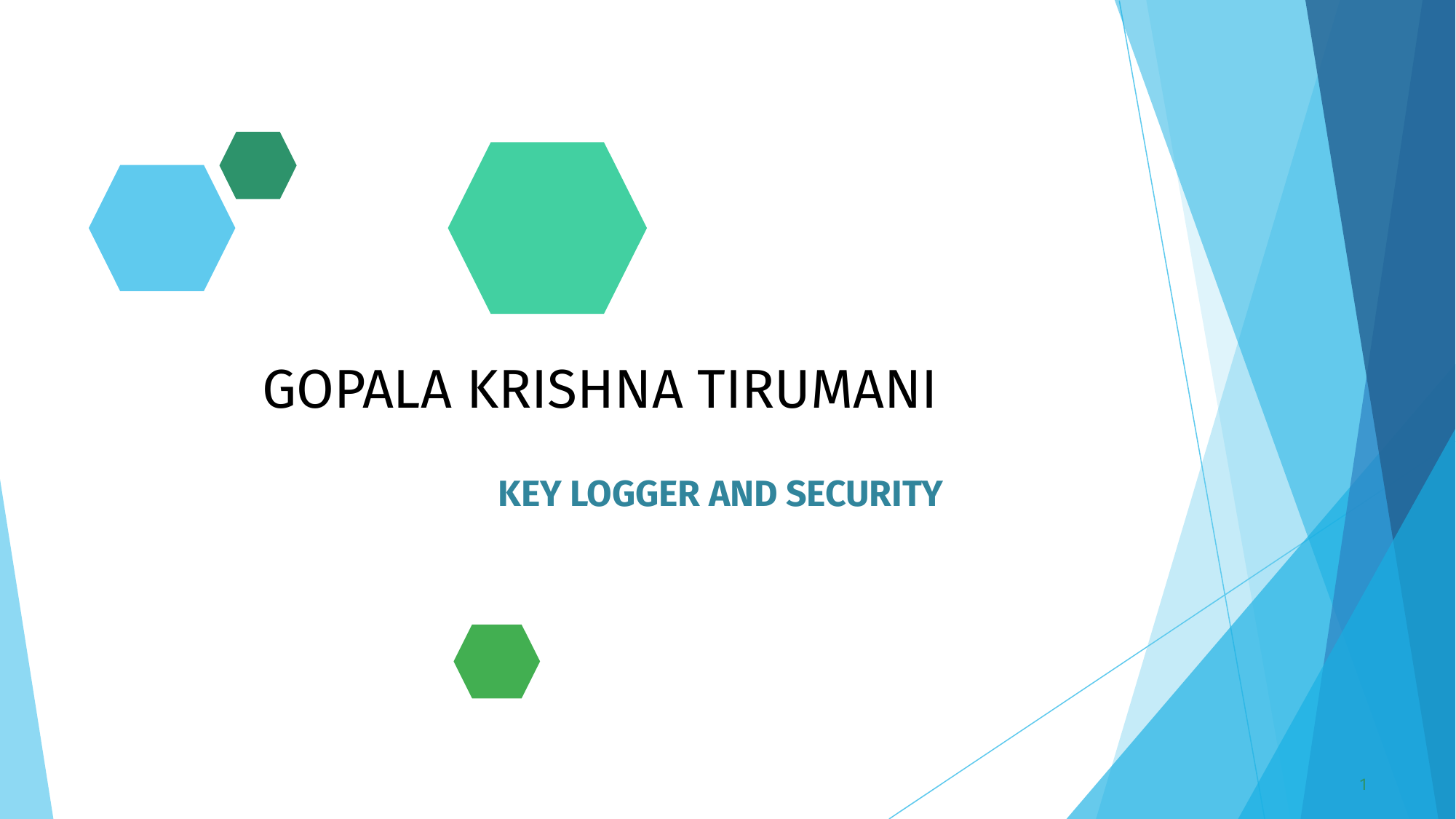

# GOPALA KRISHNA TIRUMANI
KEY LOGGER AND SECURITY

1